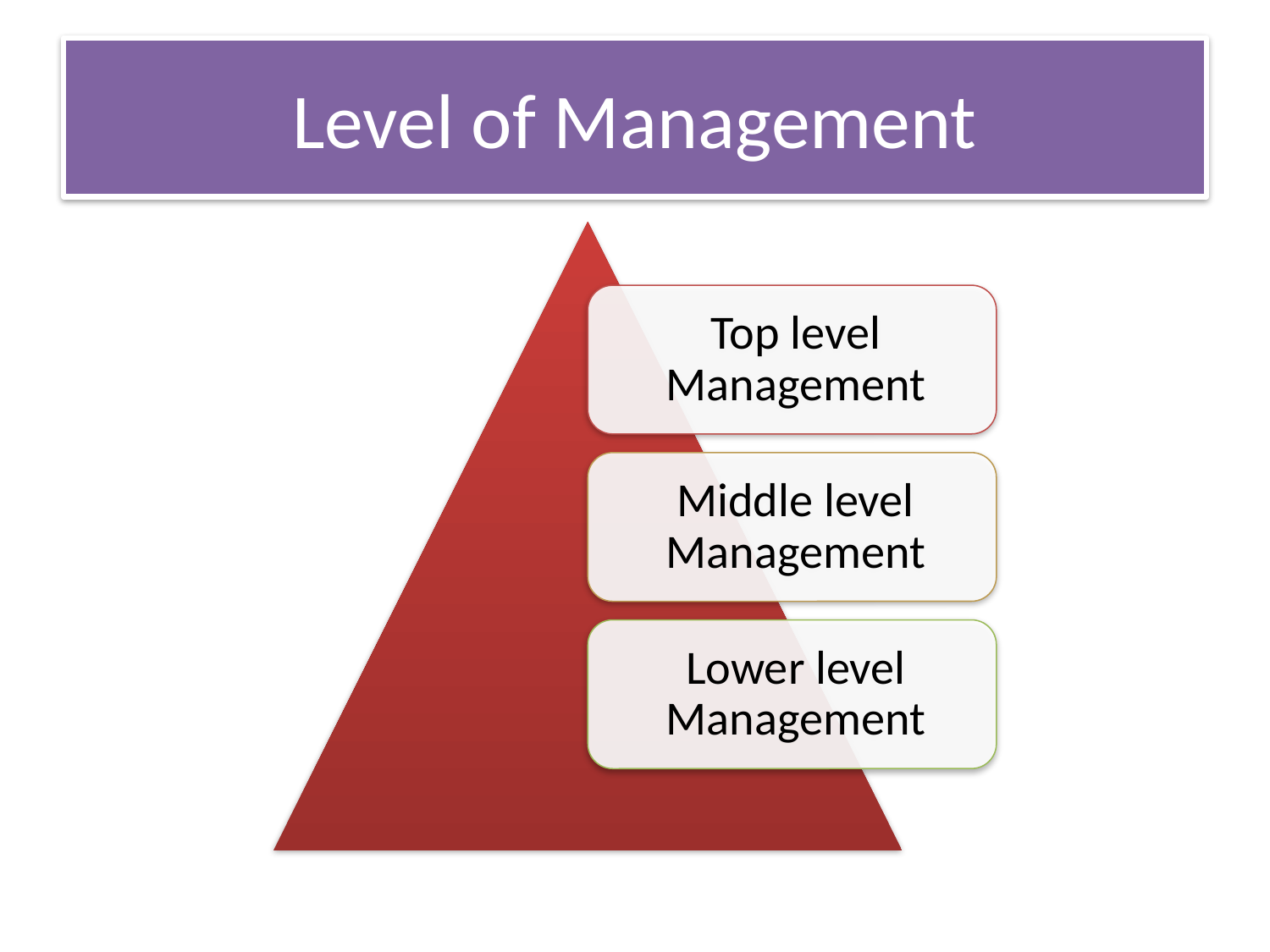

# Level of Management
Top level Management
Middle level Management
Lower level Management